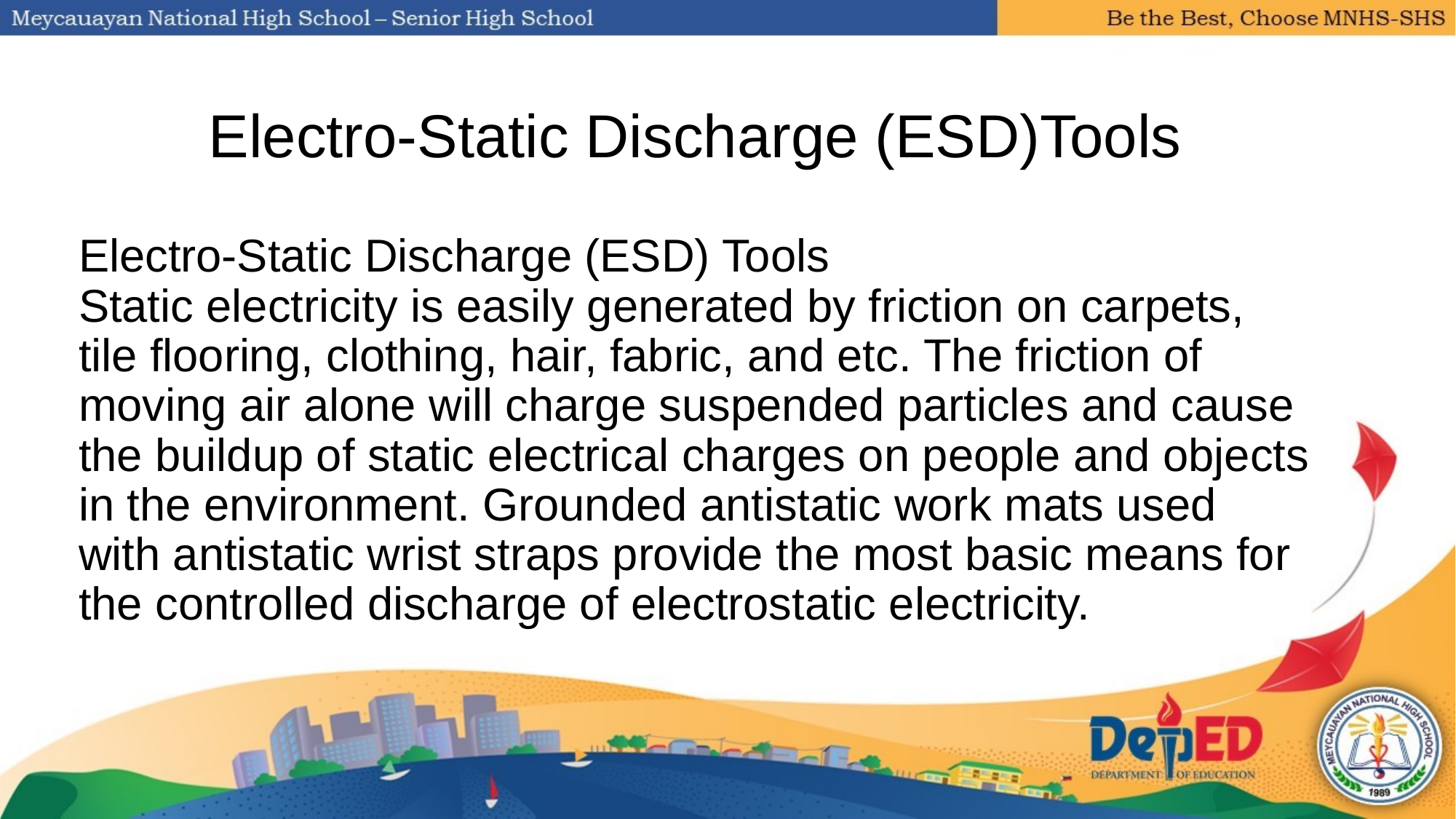

# Electro-Static Discharge (ESD)Tools
Electro-Static Discharge (ESD) Tools
Static electricity is easily generated by friction on carpets, tile flooring, clothing, hair, fabric, and etc. The friction of moving air alone will charge suspended particles and cause the buildup of static electrical charges on people and objects in the environment. Grounded antistatic work mats used with antistatic wrist straps provide the most basic means for the controlled discharge of electrostatic electricity.